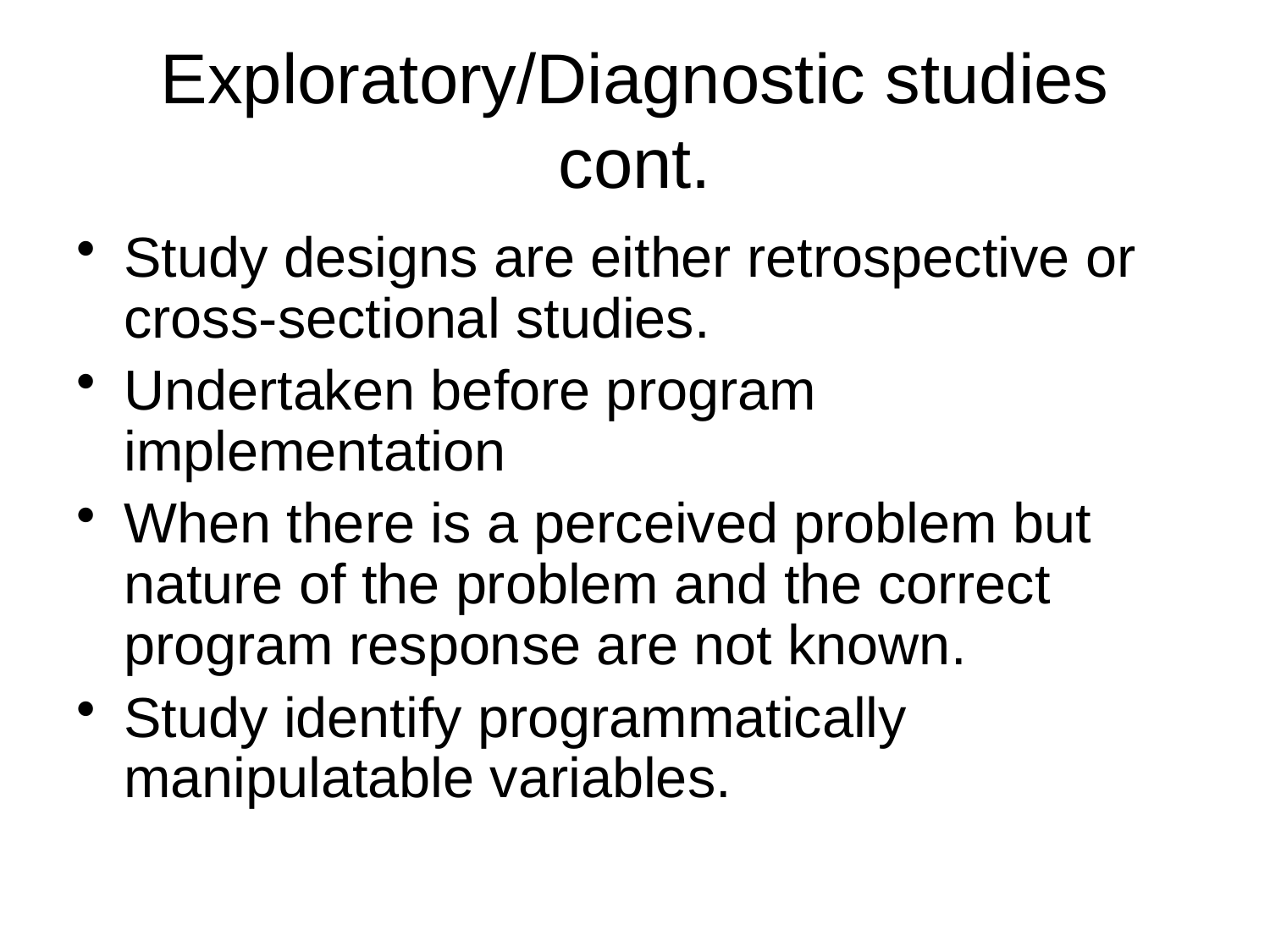

# Exploratory/Diagnostic studies cont.
Study designs are either retrospective or cross-sectional studies.
Undertaken before program implementation
When there is a perceived problem but nature of the problem and the correct program response are not known.
Study identify programmatically manipulatable variables.